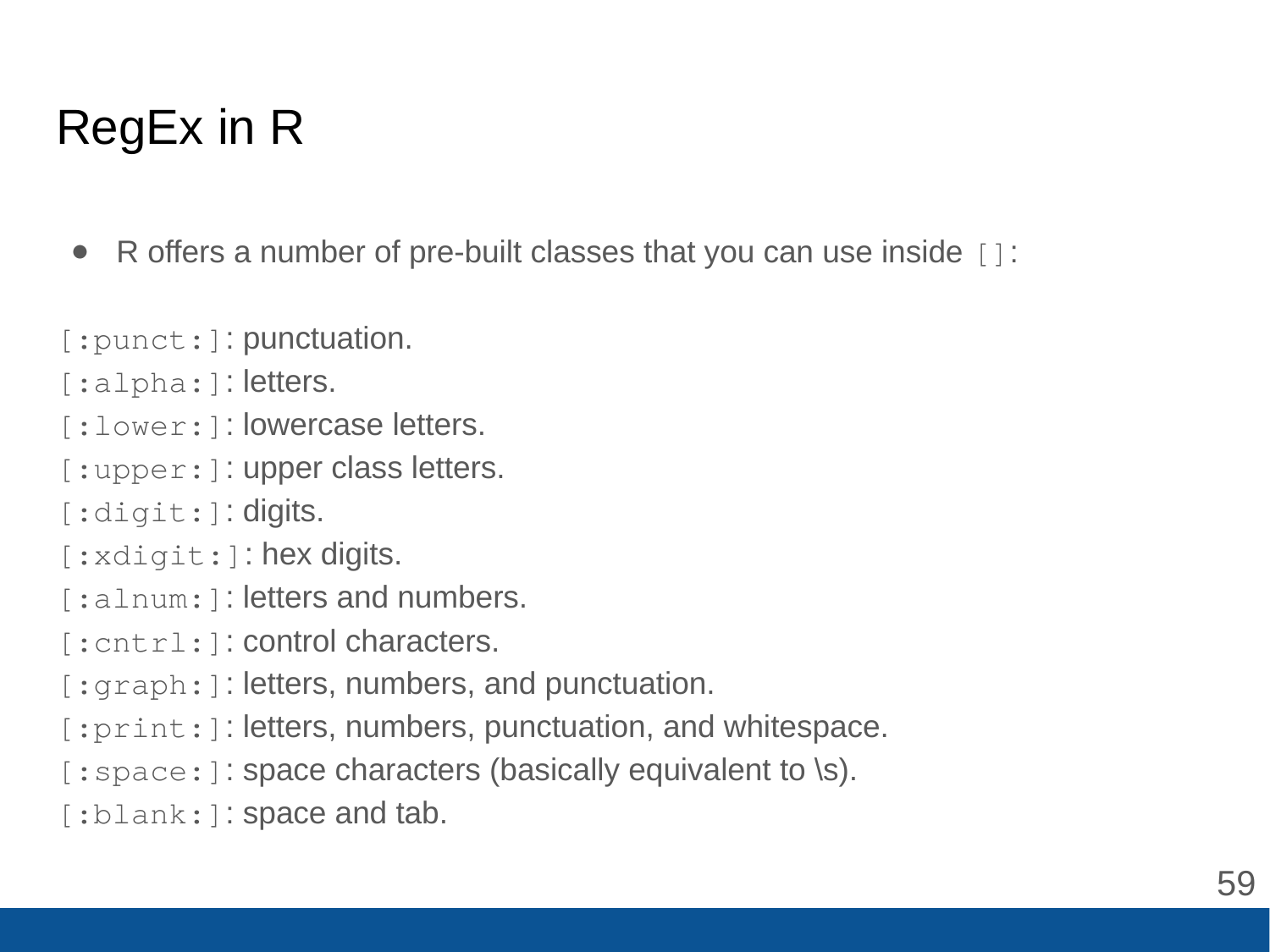

# RegEx in R

R offers a number of pre-built classes that you can use inside []:

[:punct:]: punctuation.
[:alpha:]: letters.
[:lower:]: lowercase letters.
[:upper:]: upper class letters.
[:digit:]: digits.
[:xdigit:]: hex digits.
[:alnum:]: letters and numbers.
[:cntrl:]: control characters.
[:graph:]: letters, numbers, and punctuation.
[:print:]: letters, numbers, punctuation, and whitespace.
[:space:]: space characters (basically equivalent to \s).
[:blank:]: space and tab.

59